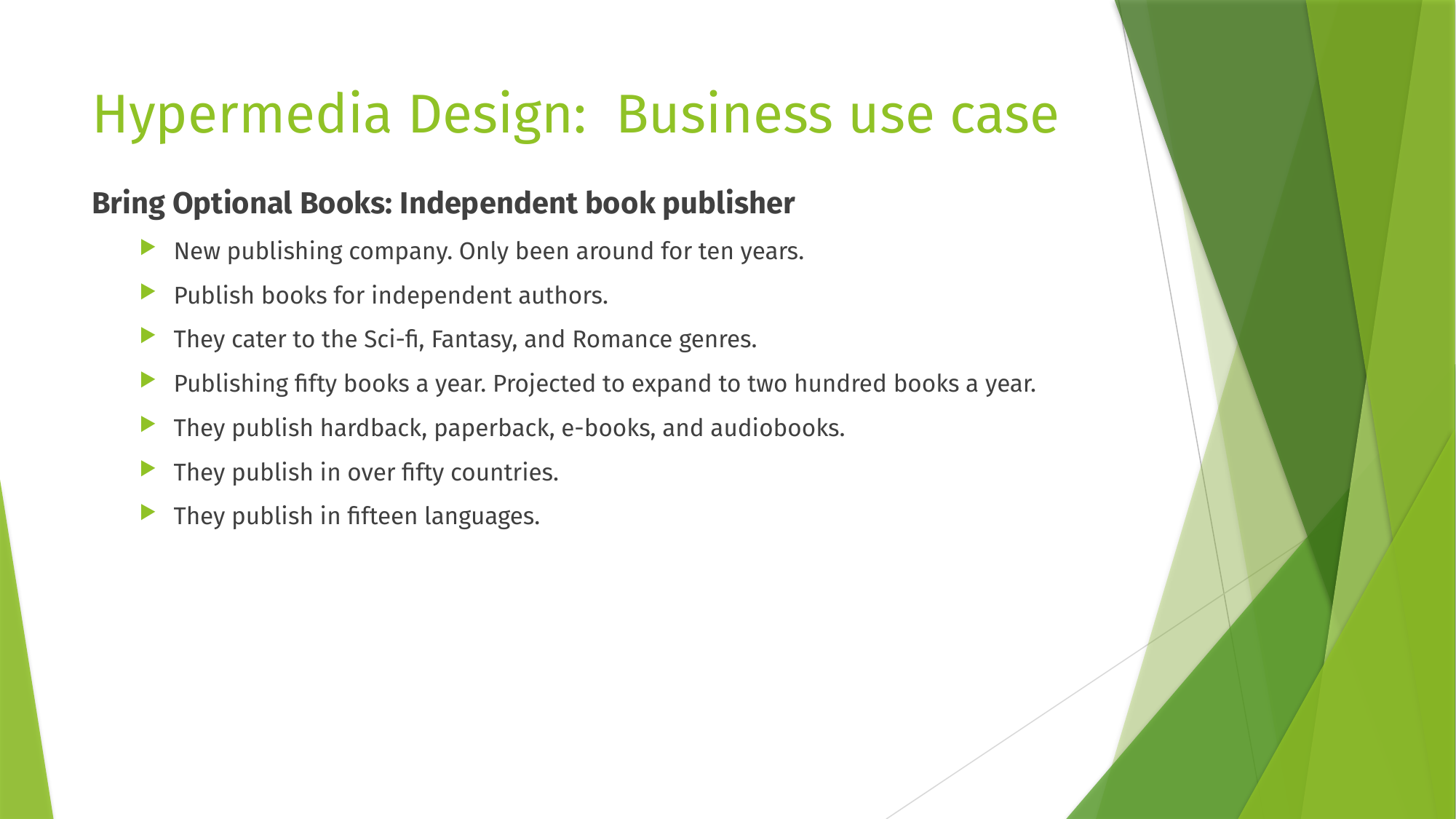

# Hypermedia Design:  Business use case
Bring Optional Books: Independent book publisher
New publishing company. Only been around for ten years.
Publish books for independent authors.
They cater to the Sci-fi, Fantasy, and Romance genres.
Publishing fifty books a year. Projected to expand to two hundred books a year.
They publish hardback, paperback, e-books, and audiobooks.
They publish in over fifty countries.
They publish in fifteen languages.